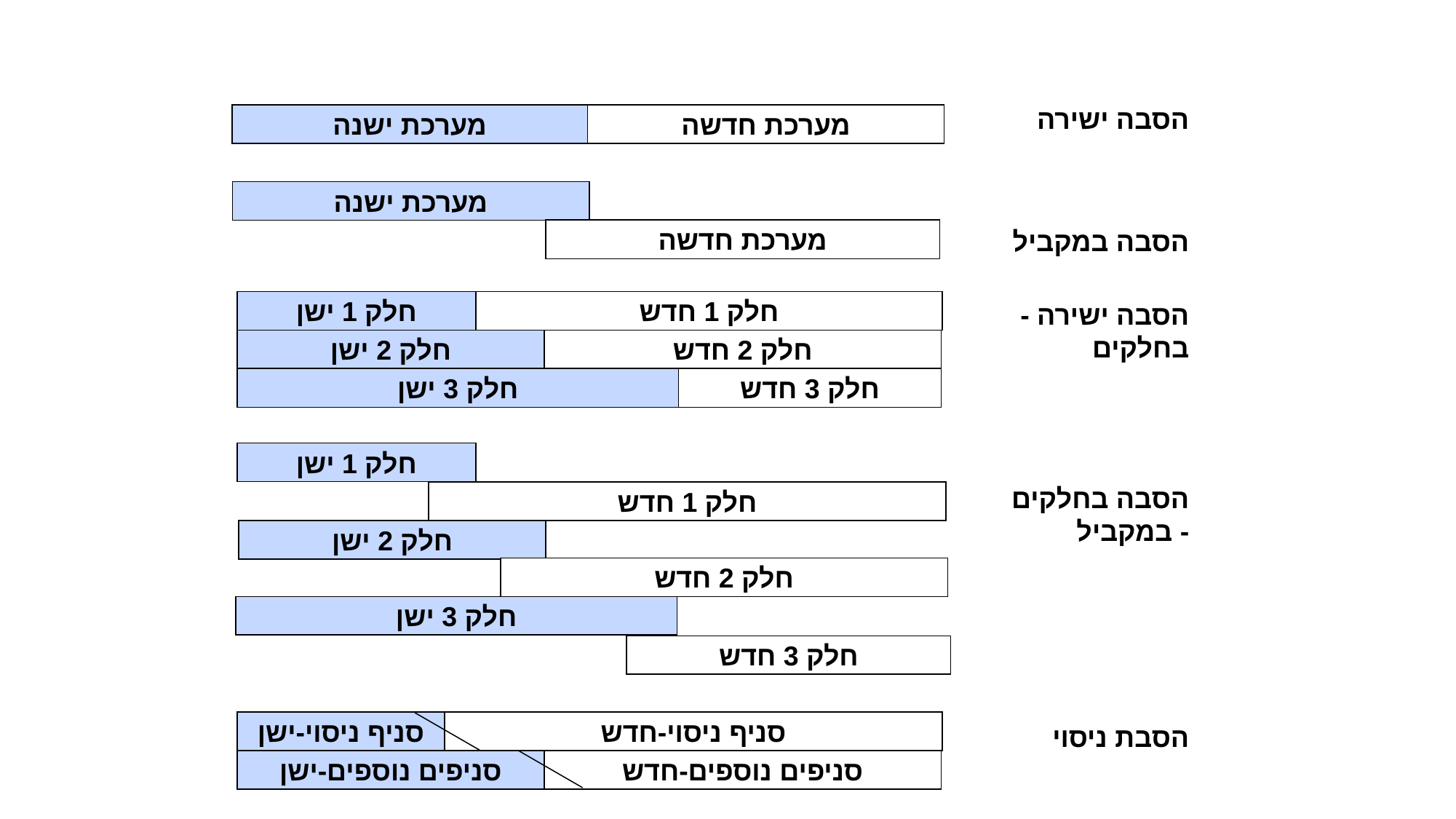

הסבה ישירה
מערכת ישנה
מערכת חדשה
מערכת ישנה
מערכת חדשה
הסבה במקביל
חלק 1 ישן
חלק 1 חדש
חלק 2 ישן
חלק 2 חדש
חלק 3 ישן
חלק 3 חדש
הסבה ישירה - בחלקים
חלק 1 ישן
חלק 1 חדש
חלק 2 ישן
חלק 2 חדש
חלק 3 ישן
חלק 3 חדש
הסבה בחלקים - במקביל
סניף ניסוי-ישן
סניף ניסוי-חדש

סניפים נוספים-ישן
סניפים נוספים-חדש
הסבת ניסוי